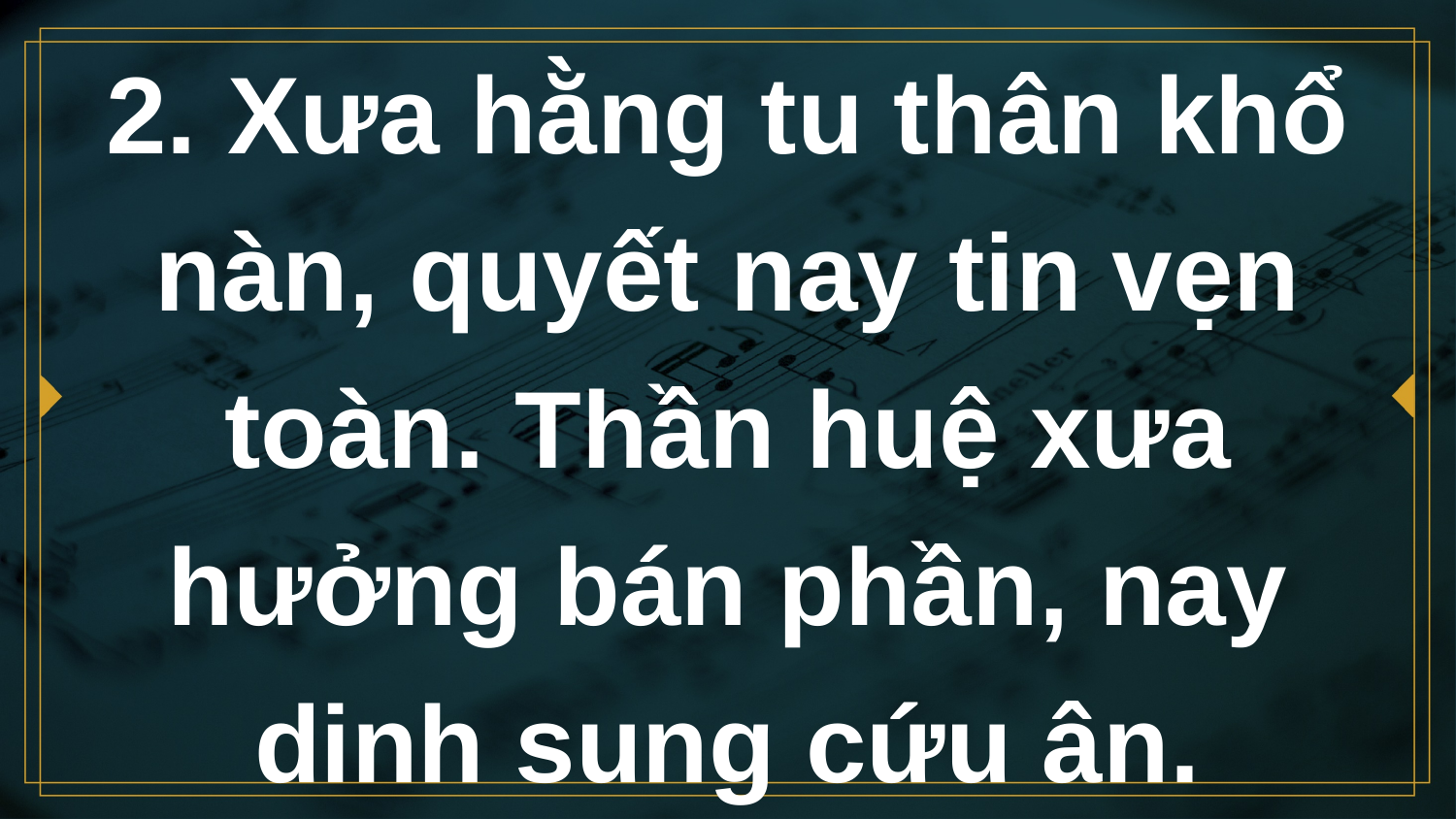

# 2. Xưa hằng tu thân khổ nàn, quyết nay tin vẹn toàn. Thần huệ xưa hưởng bán phần, nay dinh sung cứu ân.